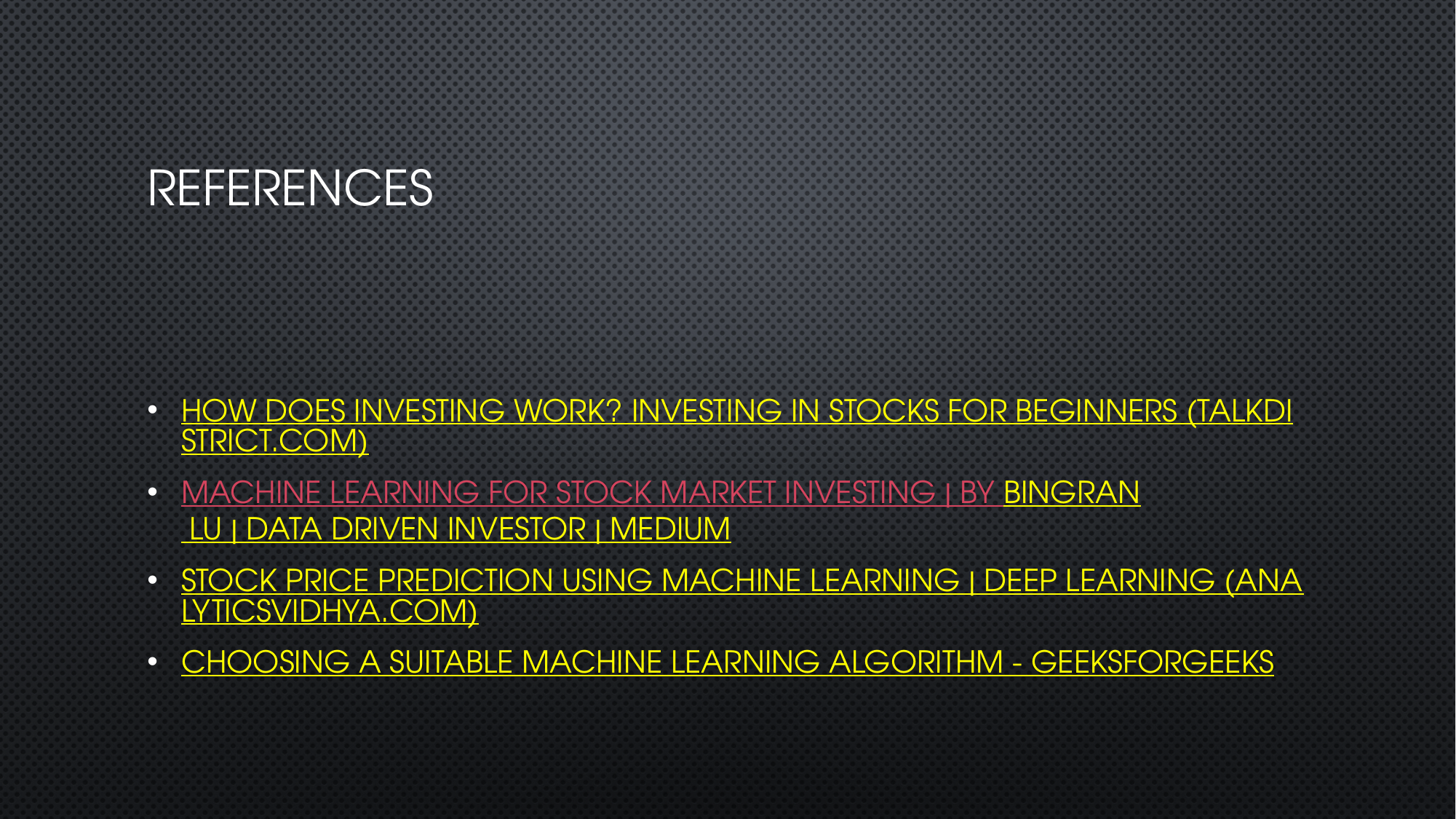

# references
How Does Investing Work? Investing in Stocks for Beginners (talkdistrict.com)
Machine Learning for Stock Market Investing | by Bingran Lu | Data Driven Investor | Medium
Stock Price Prediction Using Machine Learning | Deep Learning (analyticsvidhya.com)
Choosing a suitable Machine Learning algorithm - GeeksforGeeks